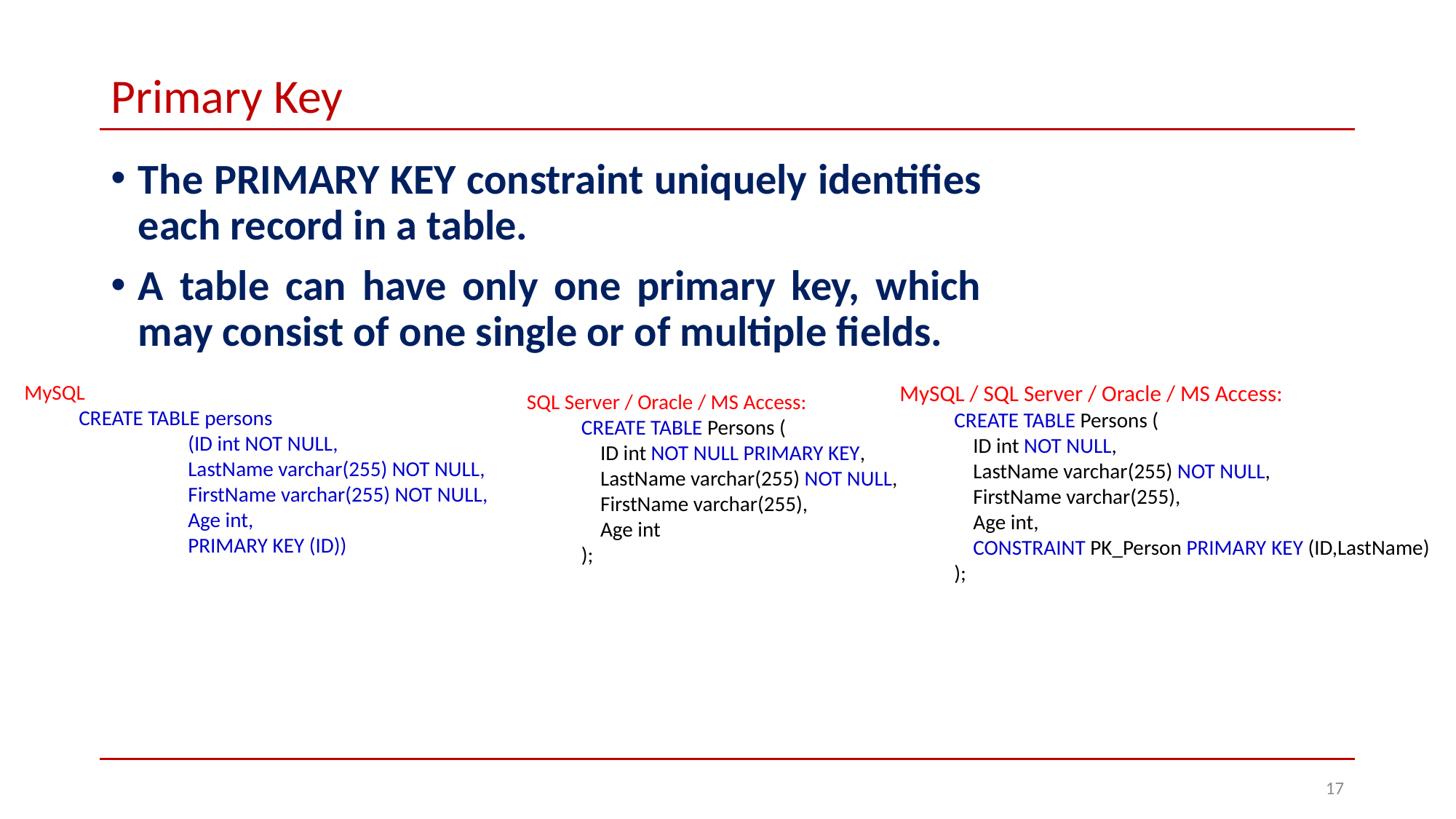

# Primary Key
The PRIMARY KEY constraint uniquely identifies each record in a table.
A table can have only one primary key, which may consist of one single or of multiple fields.

MySQL
CREATE TABLE persons
	(ID int NOT NULL,
	LastName varchar(255) NOT NULL,
	FirstName varchar(255) NOT NULL,
	Age int,
	PRIMARY KEY (ID))
MySQL / SQL Server / Oracle / MS Access:
CREATE TABLE Persons (
    ID int NOT NULL,
    LastName varchar(255) NOT NULL,
    FirstName varchar(255),
    Age int,
    CONSTRAINT PK_Person PRIMARY KEY (ID,LastName)
);
SQL Server / Oracle / MS Access:
CREATE TABLE Persons (
    ID int NOT NULL PRIMARY KEY,
    LastName varchar(255) NOT NULL,
    FirstName varchar(255),
    Age int
);
17